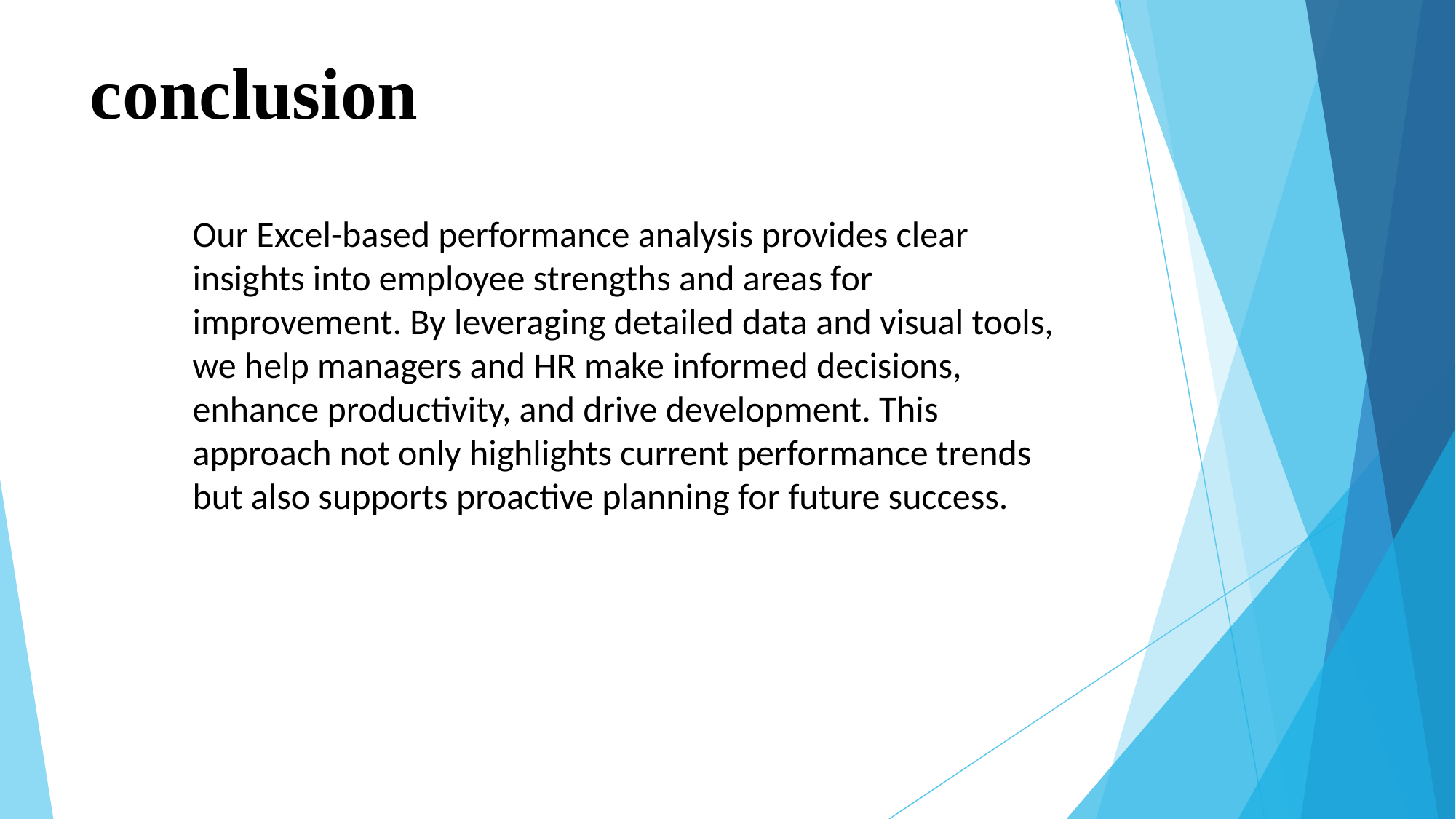

# conclusion

Our Excel-based performance analysis provides clear insights into employee strengths and areas for improvement. By leveraging detailed data and visual tools, we help managers and HR make informed decisions, enhance productivity, and drive development. This approach not only highlights current performance trends but also supports proactive planning for future success.